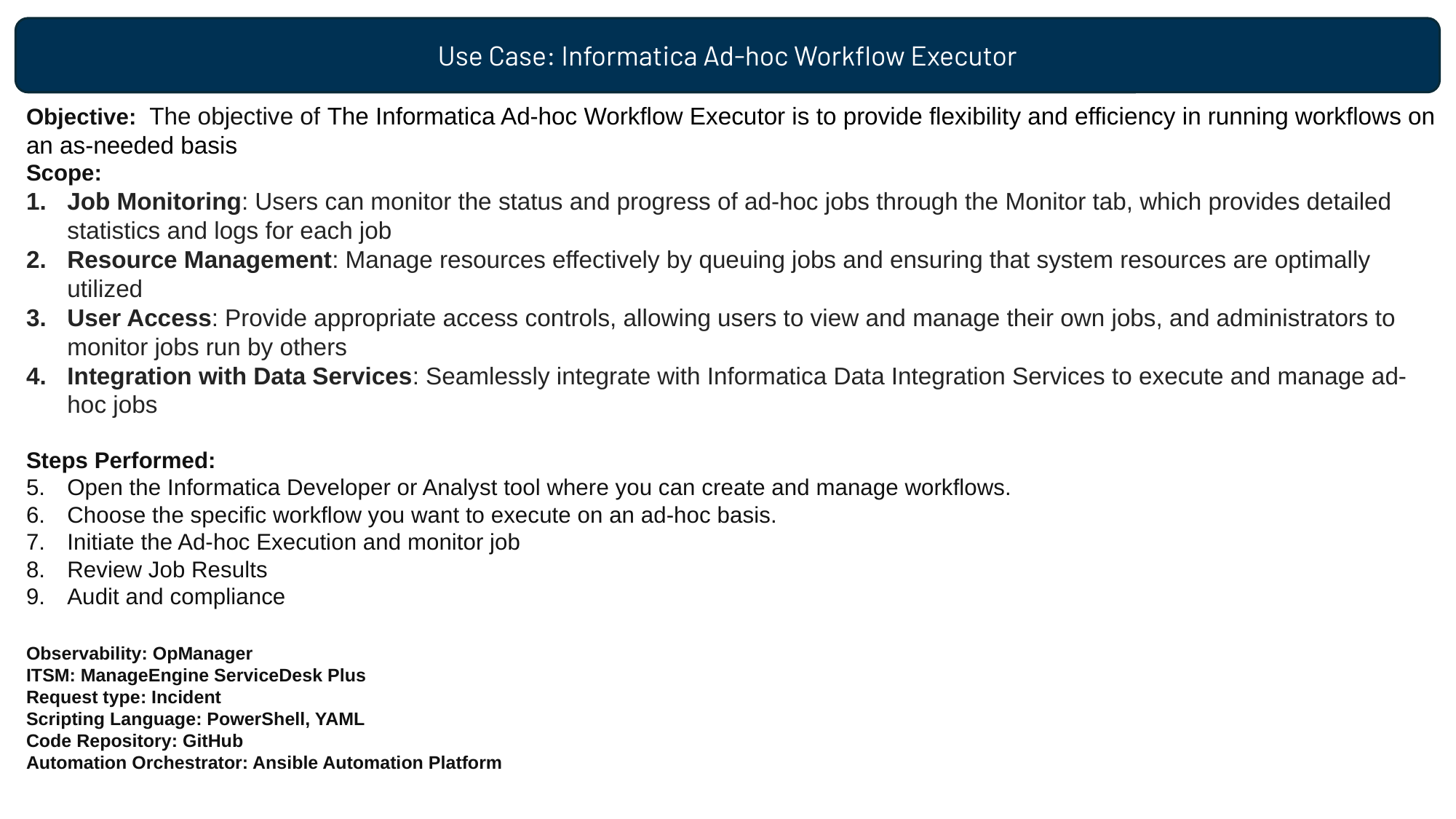

Use Case: Informatica Ad-hoc Workflow Executor
Objective:  The objective of The Informatica Ad-hoc Workflow Executor is to provide flexibility and efficiency in running workflows on an as-needed basis
Scope:
Job Monitoring: Users can monitor the status and progress of ad-hoc jobs through the Monitor tab, which provides detailed statistics and logs for each job
Resource Management: Manage resources effectively by queuing jobs and ensuring that system resources are optimally utilized
User Access: Provide appropriate access controls, allowing users to view and manage their own jobs, and administrators to monitor jobs run by others
Integration with Data Services: Seamlessly integrate with Informatica Data Integration Services to execute and manage ad-hoc jobs

Steps Performed:
Open the Informatica Developer or Analyst tool where you can create and manage workflows.
Choose the specific workflow you want to execute on an ad-hoc basis.
Initiate the Ad-hoc Execution and monitor job
Review Job Results
Audit and compliance

Observability: OpManager
ITSM: ManageEngine ServiceDesk Plus
Request type: Incident
Scripting Language: PowerShell, YAML
Code Repository: GitHub
Automation Orchestrator: Ansible Automation Platform